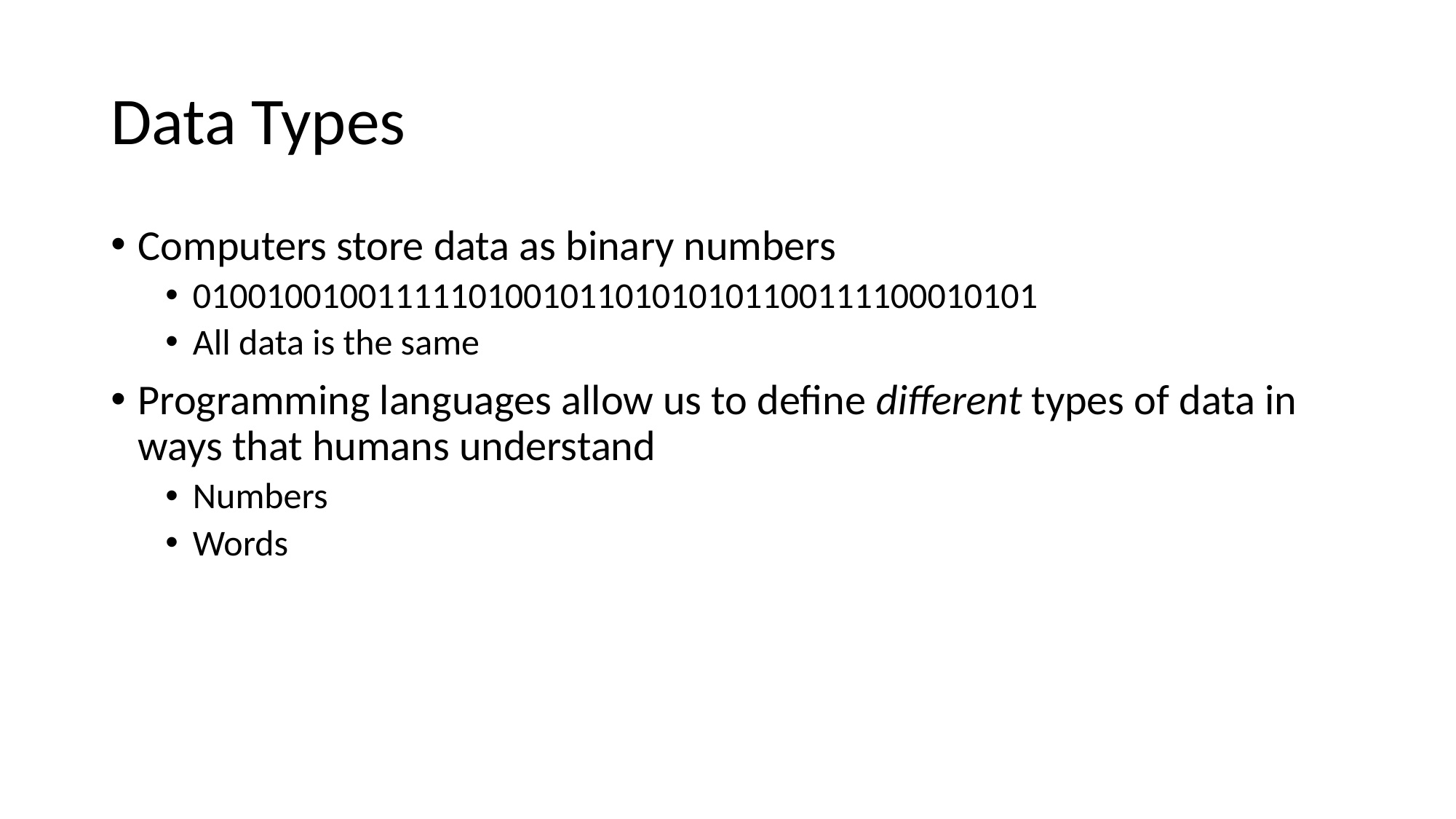

# Data Types
Computers store data as binary numbers
0100100100111110100101101010101100111100010101
All data is the same
Programming languages allow us to define different types of data in ways that humans understand
Numbers
Words